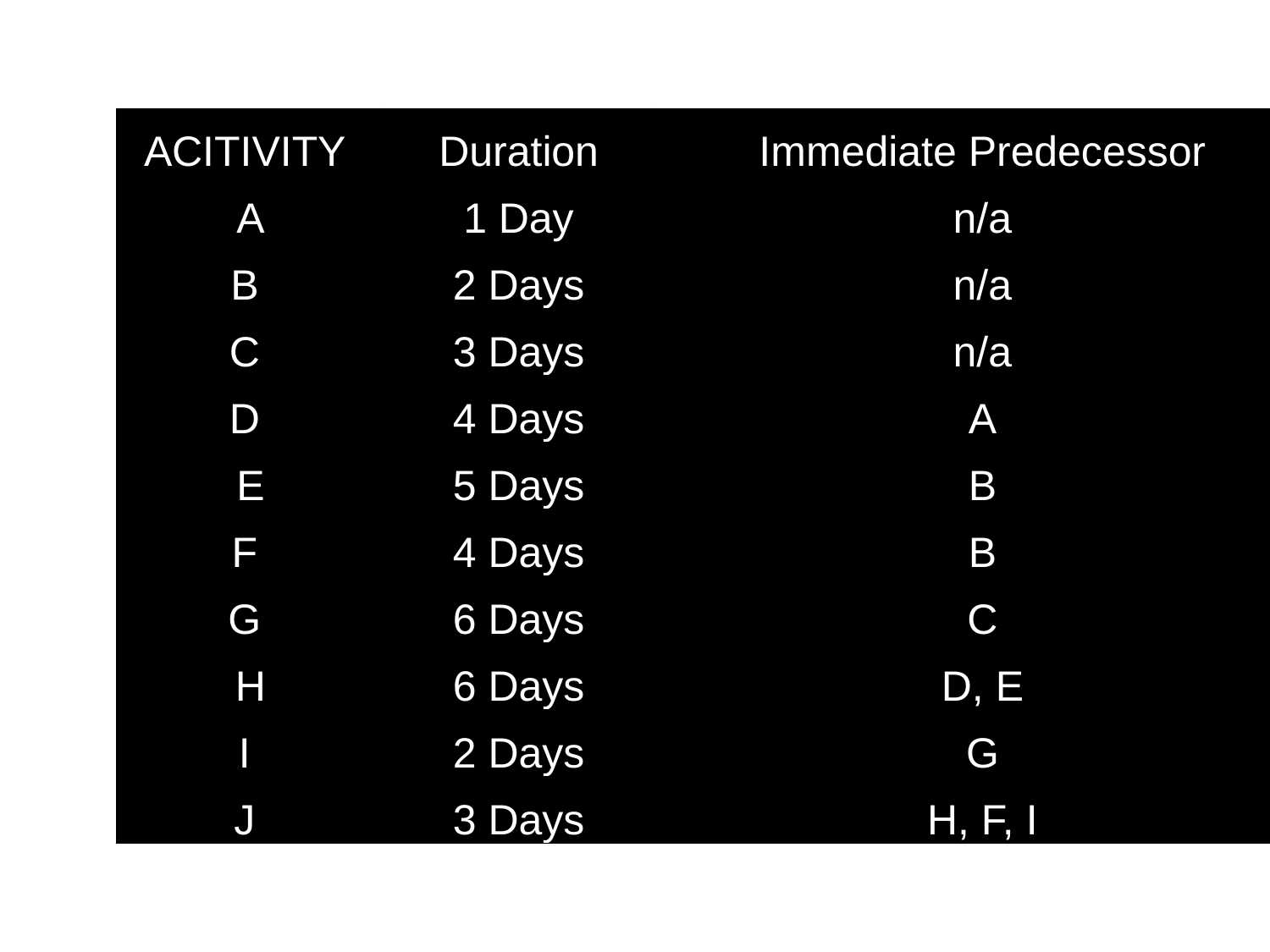

| ACITIVITY | Duration | Immediate Predecessor |
| --- | --- | --- |
| A | 1 Day | n/a |
| B | 2 Days | n/a |
| C | 3 Days | n/a |
| D | 4 Days | A |
| E | 5 Days | B |
| F | 4 Days | B |
| G | 6 Days | C |
| H | 6 Days | D, E |
| I | 2 Days | G |
| J | 3 Days | H, F, I |